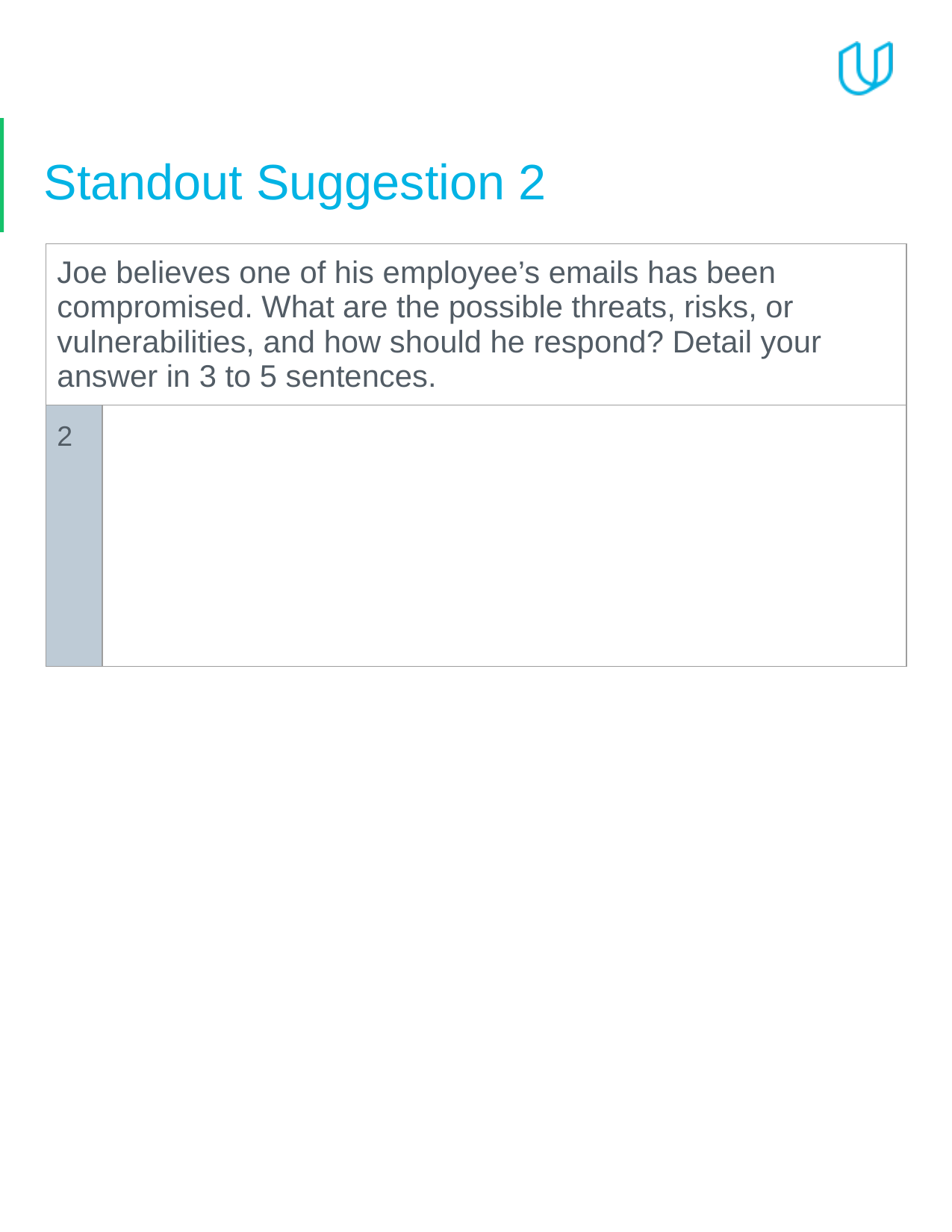

# Standout Suggestion 2
| Joe believes one of his employee’s emails has been compromised. What are the possible threats, risks, or vulnerabilities, and how should he respond? Detail your answer in 3 to 5 sentences. |  |
| --- | --- |
| 2 |  |